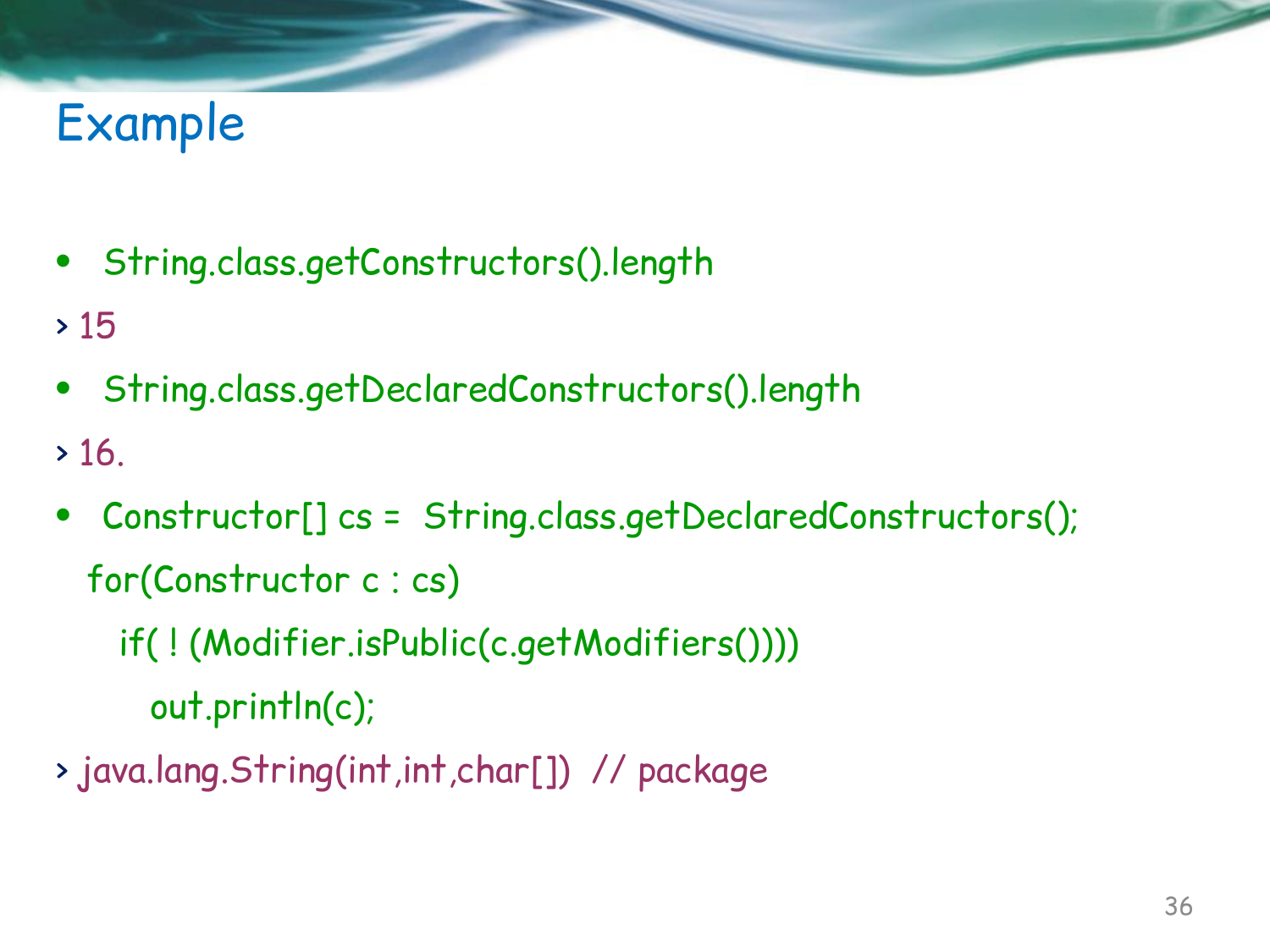

# Example
String.class.getConstructors().length
> 15
String.class.getDeclaredConstructors().length
> 16.
Constructor[] cs =  String.class.getDeclaredConstructors();
   for(Constructor c : cs)
      if( ! (Modifier.isPublic(c.getModifiers())))
         out.println(c);
> java.lang.String(int,int,char[])  // package
36